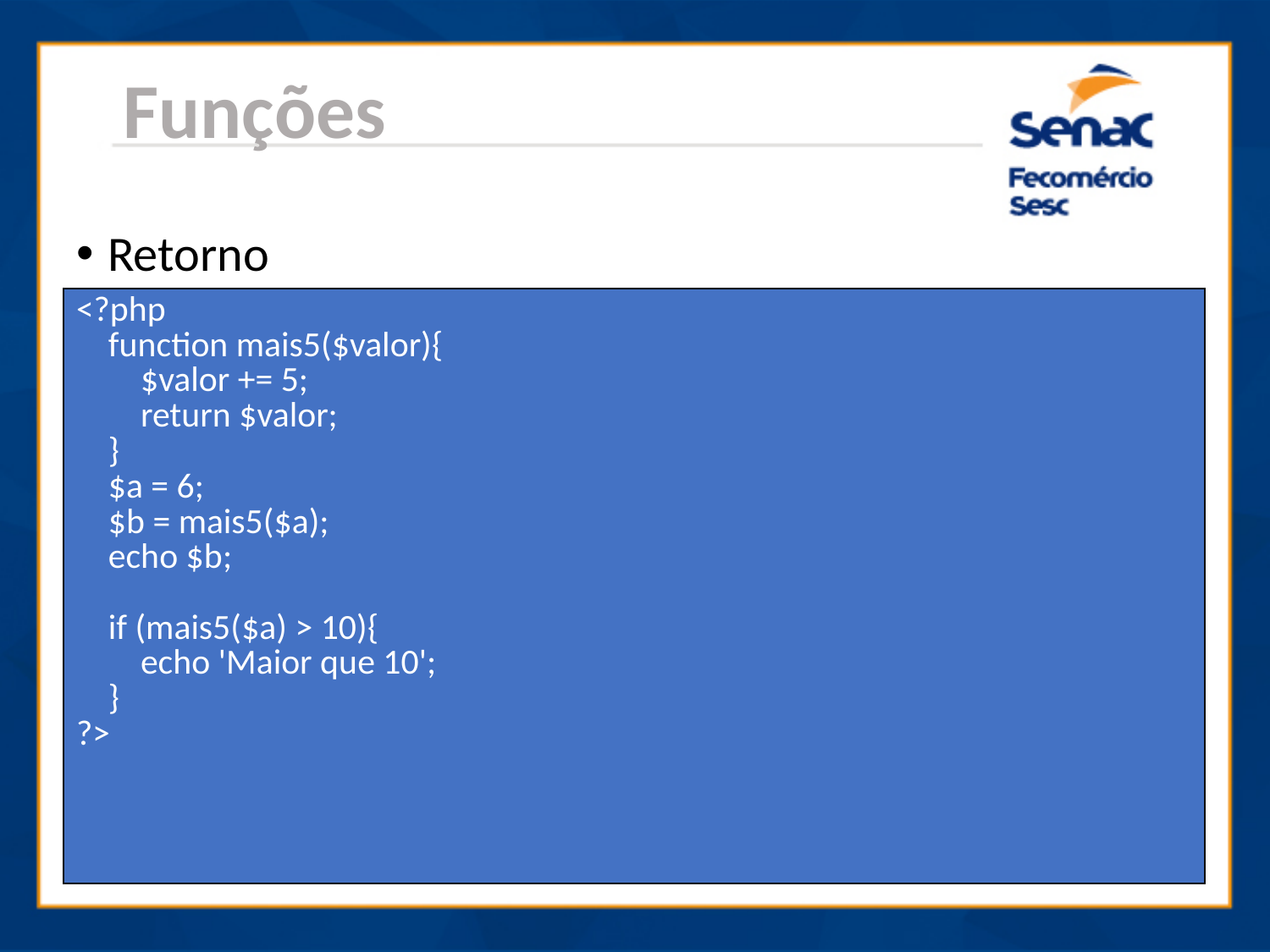

Funções
Retorno

| <?php function mais5($valor){ $valor += 5; return $valor; } $a = 6; $b = mais5($a); echo $b; if (mais5($a) > 10){ echo 'Maior que 10'; } ?> |
| --- |